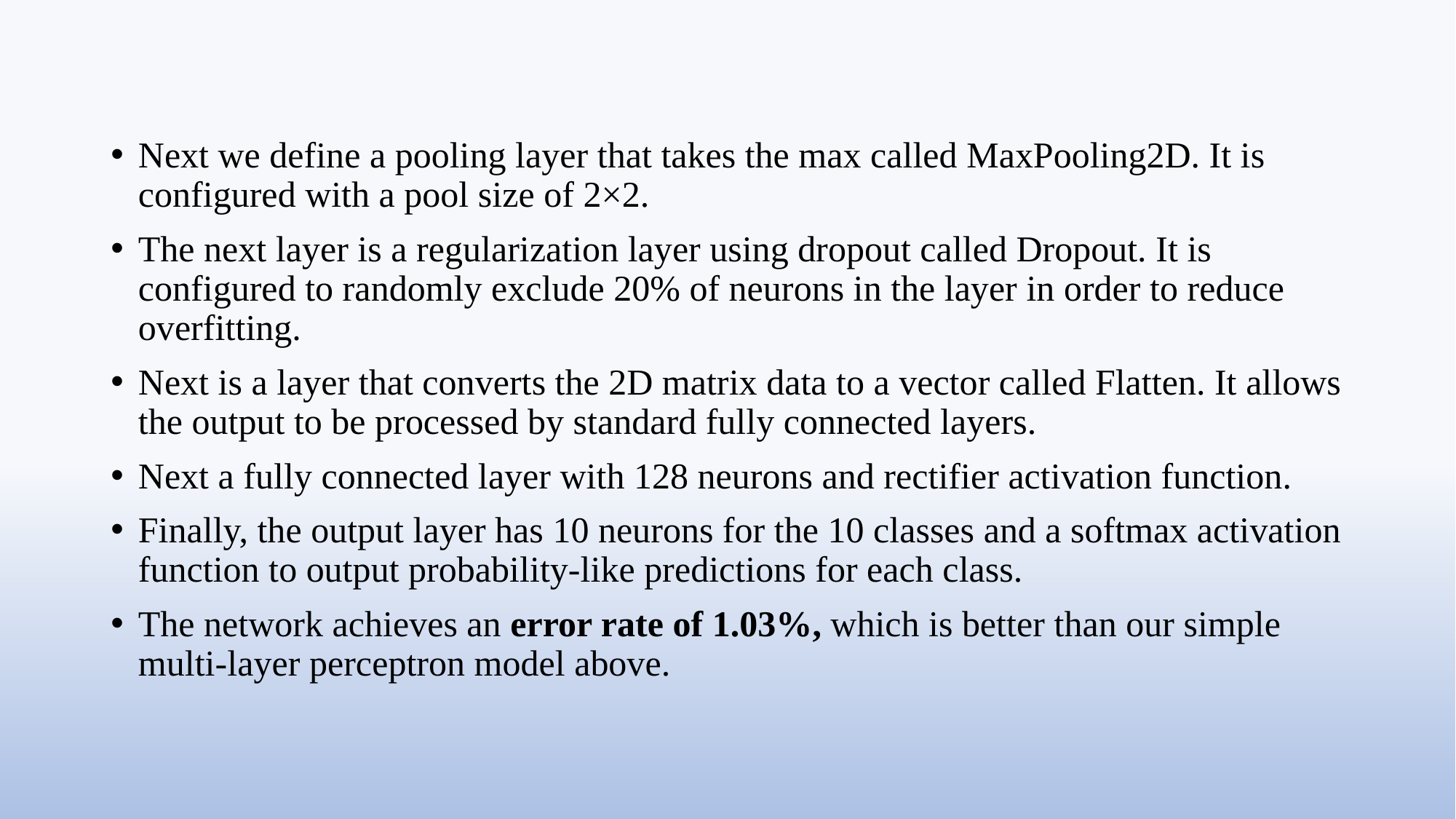

Next we define a pooling layer that takes the max called MaxPooling2D. It is configured with a pool size of 2×2.
The next layer is a regularization layer using dropout called Dropout. It is configured to randomly exclude 20% of neurons in the layer in order to reduce overfitting.
Next is a layer that converts the 2D matrix data to a vector called Flatten. It allows the output to be processed by standard fully connected layers.
Next a fully connected layer with 128 neurons and rectifier activation function.
Finally, the output layer has 10 neurons for the 10 classes and a softmax activation function to output probability-like predictions for each class.
The network achieves an error rate of 1.03%, which is better than our simple multi-layer perceptron model above.